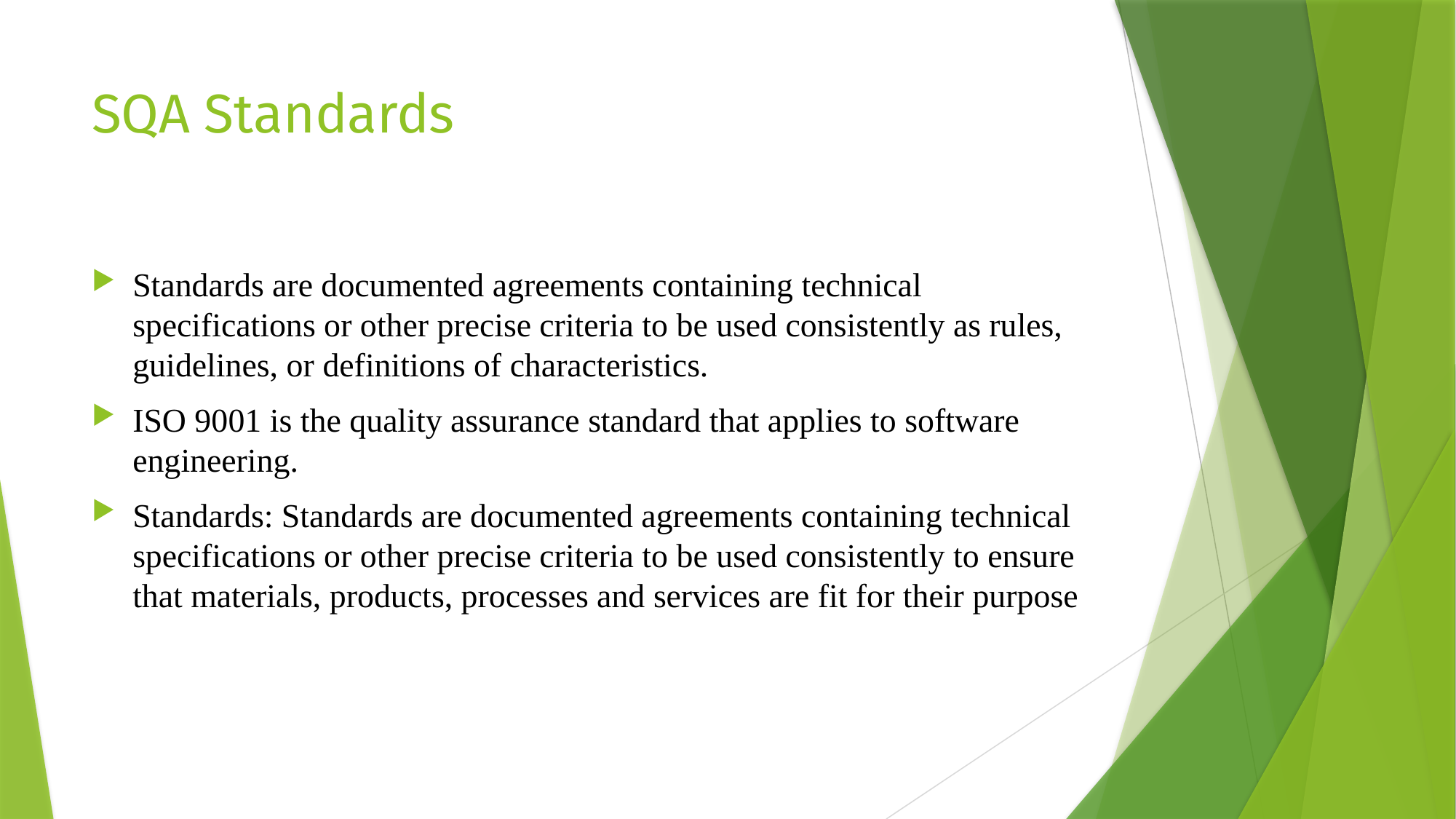

# SQA Standards
Standards are documented agreements containing technical specifications or other precise criteria to be used consistently as rules, guidelines, or definitions of characteristics.
ISO 9001 is the quality assurance standard that applies to software engineering.
Standards: Standards are documented agreements containing technical specifications or other precise criteria to be used consistently to ensure that materials, products, processes and services are fit for their purpose